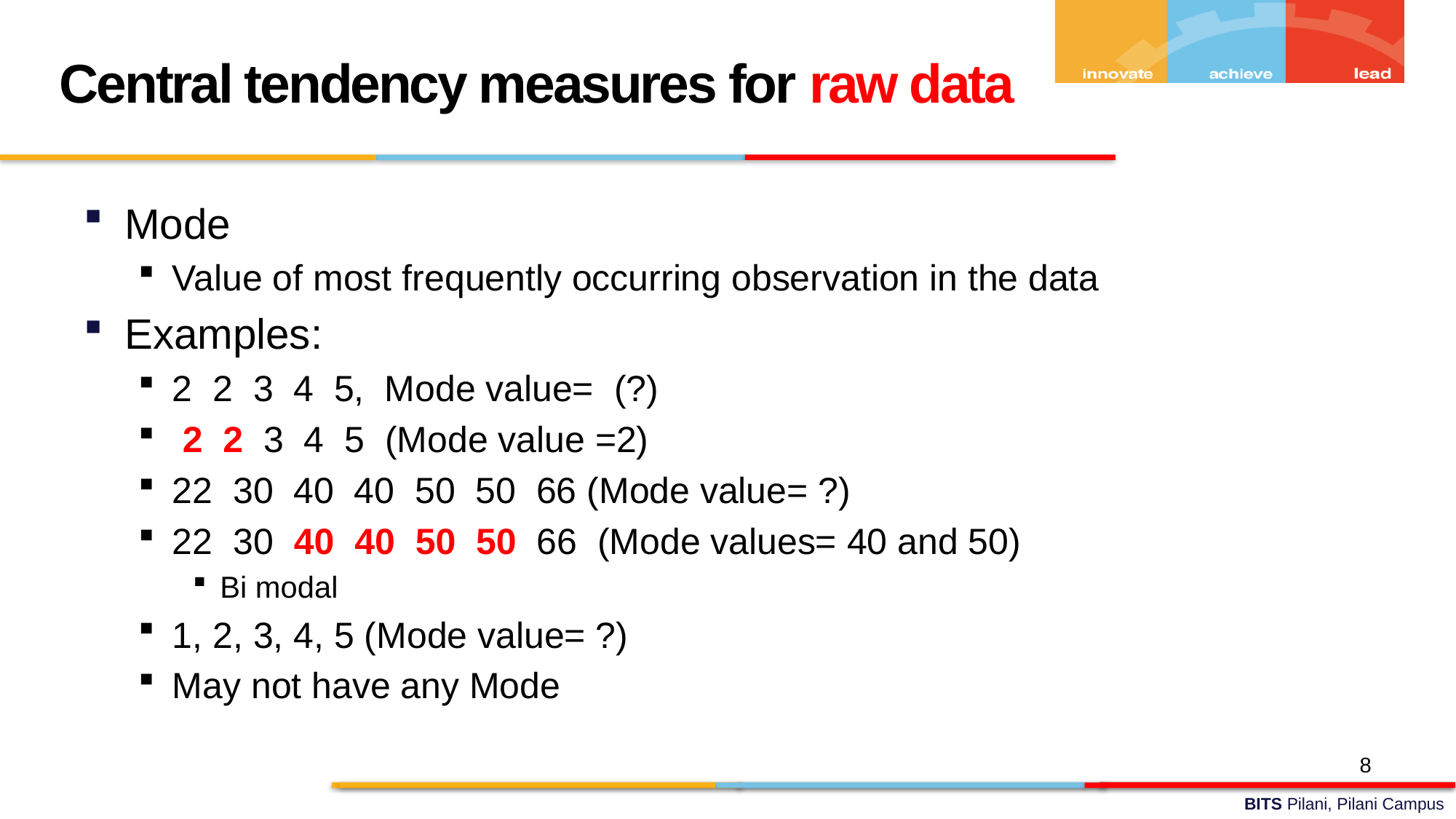

Central tendency measures for raw data
Mode
Value of most frequently occurring observation in the data
Examples:
2  2  3  4  5,  Mode value=  (?)
 2  2  3  4  5  (Mode value =2)
22  30  40  40  50  50  66 (Mode value= ?)
22  30  40  40  50  50  66  (Mode values= 40 and 50)
Bi modal
1, 2, 3, 4, 5 (Mode value= ?)
May not have any Mode

8